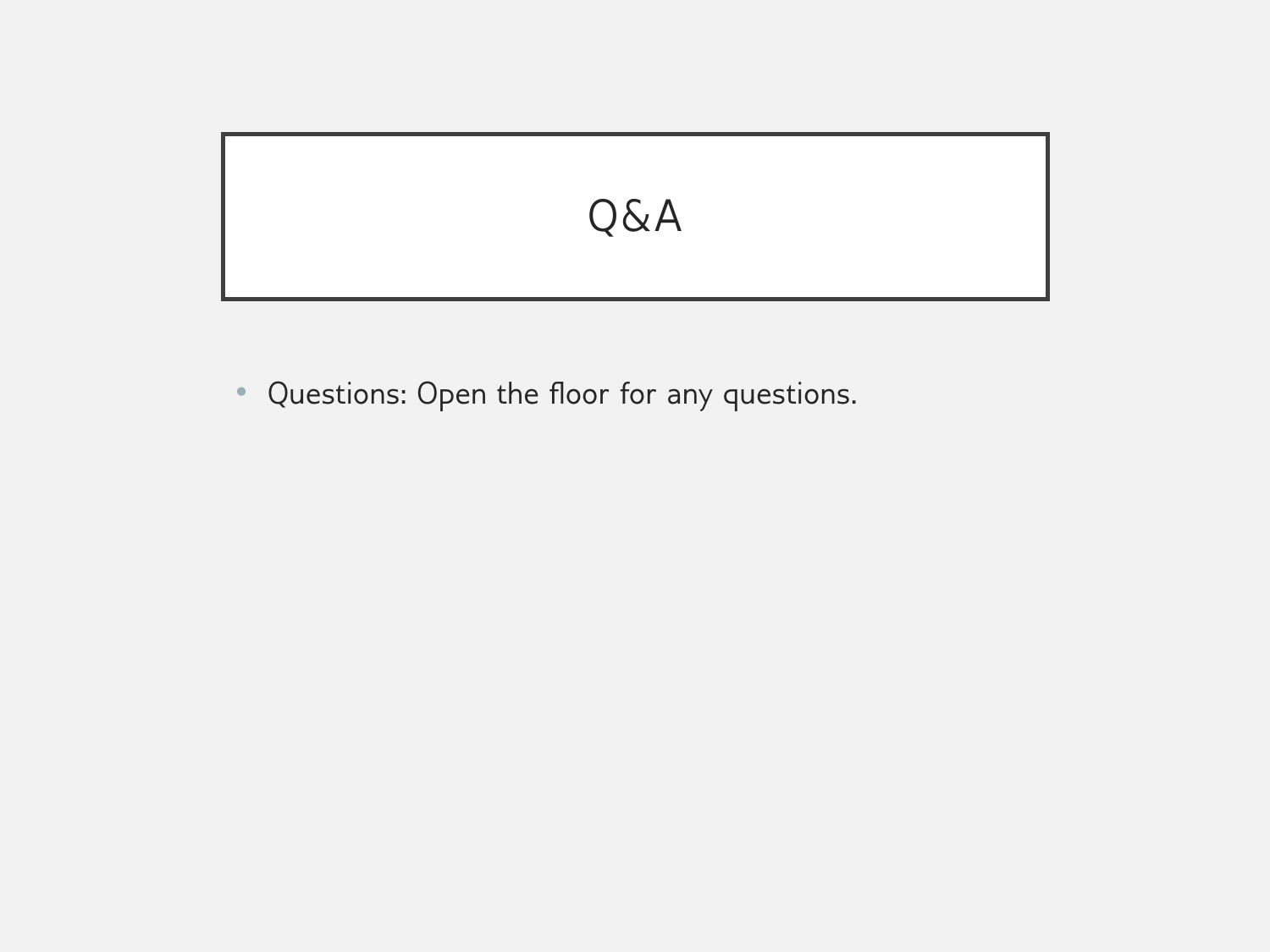

# Q&A
Questions: Open the floor for any questions.